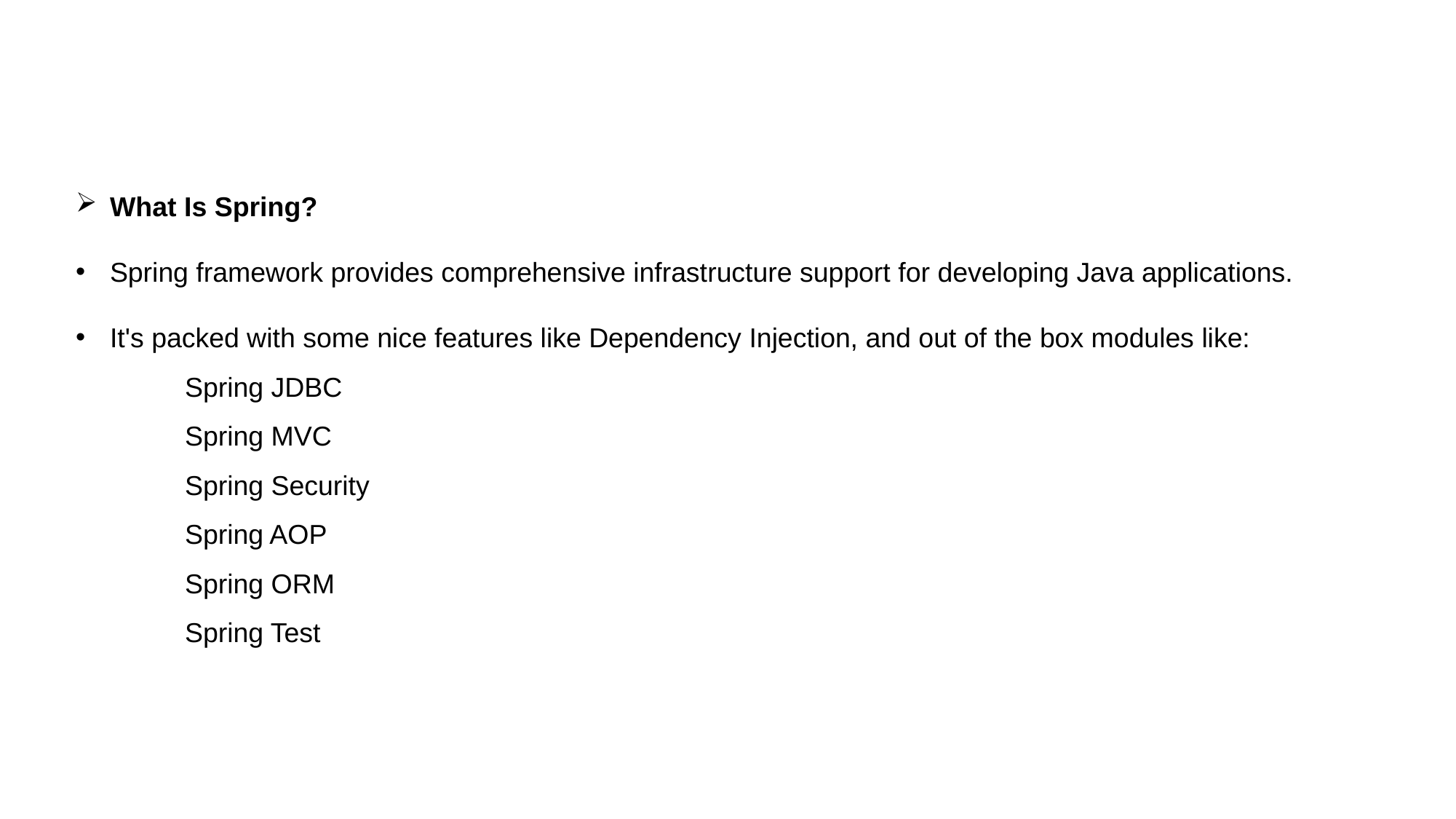

What Is Spring?

Spring framework provides comprehensive infrastructure support for developing Java applications.

It's packed with some nice features like Dependency Injection, and out of the box modules like:
	Spring JDBC
	Spring MVC
	Spring Security
	Spring AOP
	Spring ORM
	Spring Test